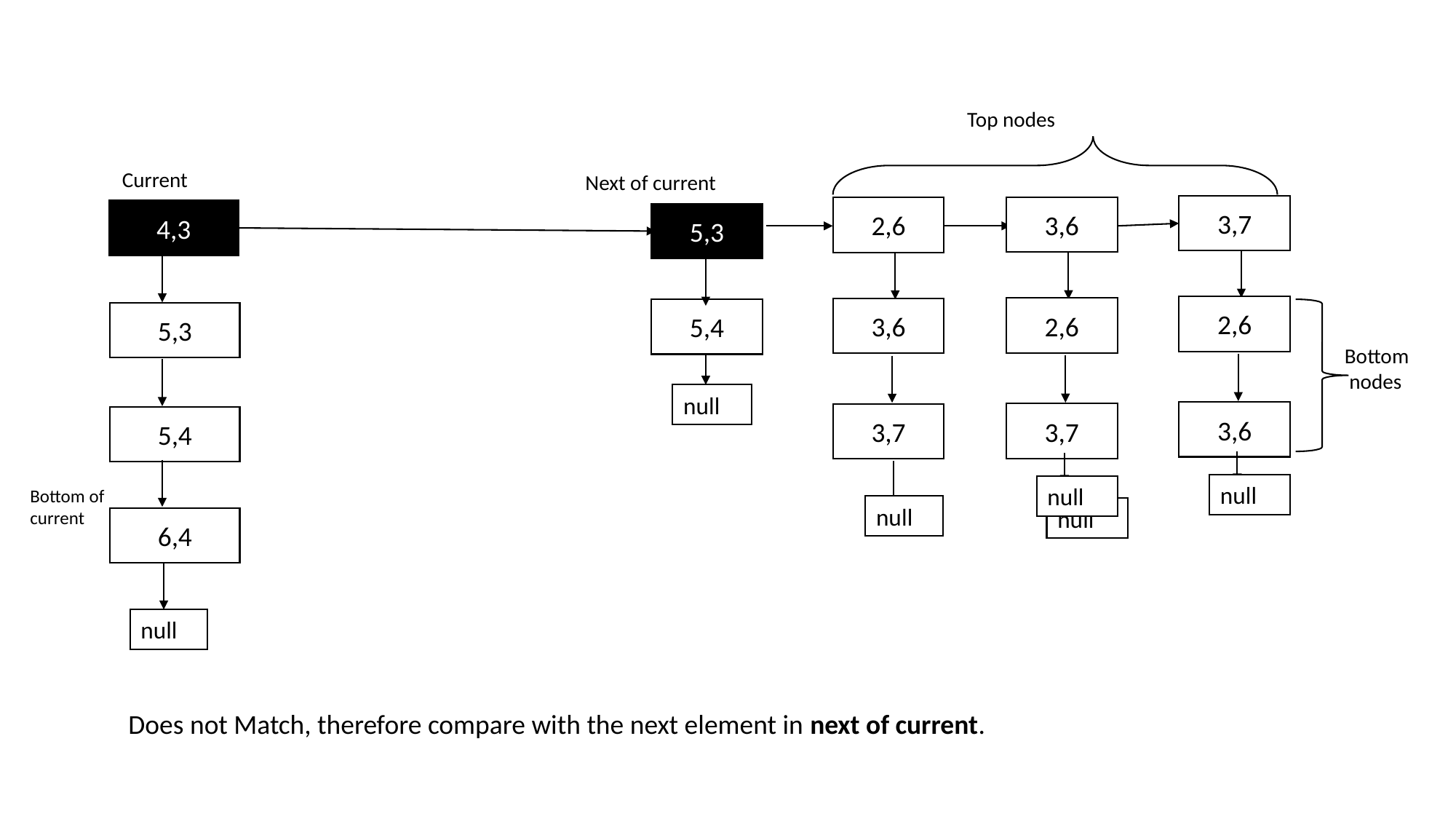

Top nodes
Current
Next of current
3,7
3,6
2,6
4,3
5,3
2,6
2,6
3,6

5,4
5,3
Bottom
 nodes
null
3,6
3,7
3,7
5,4
null
null
Bottom of  current
null
null
6,4
null
 Does not Match, therefore compare with the next element in next of current.